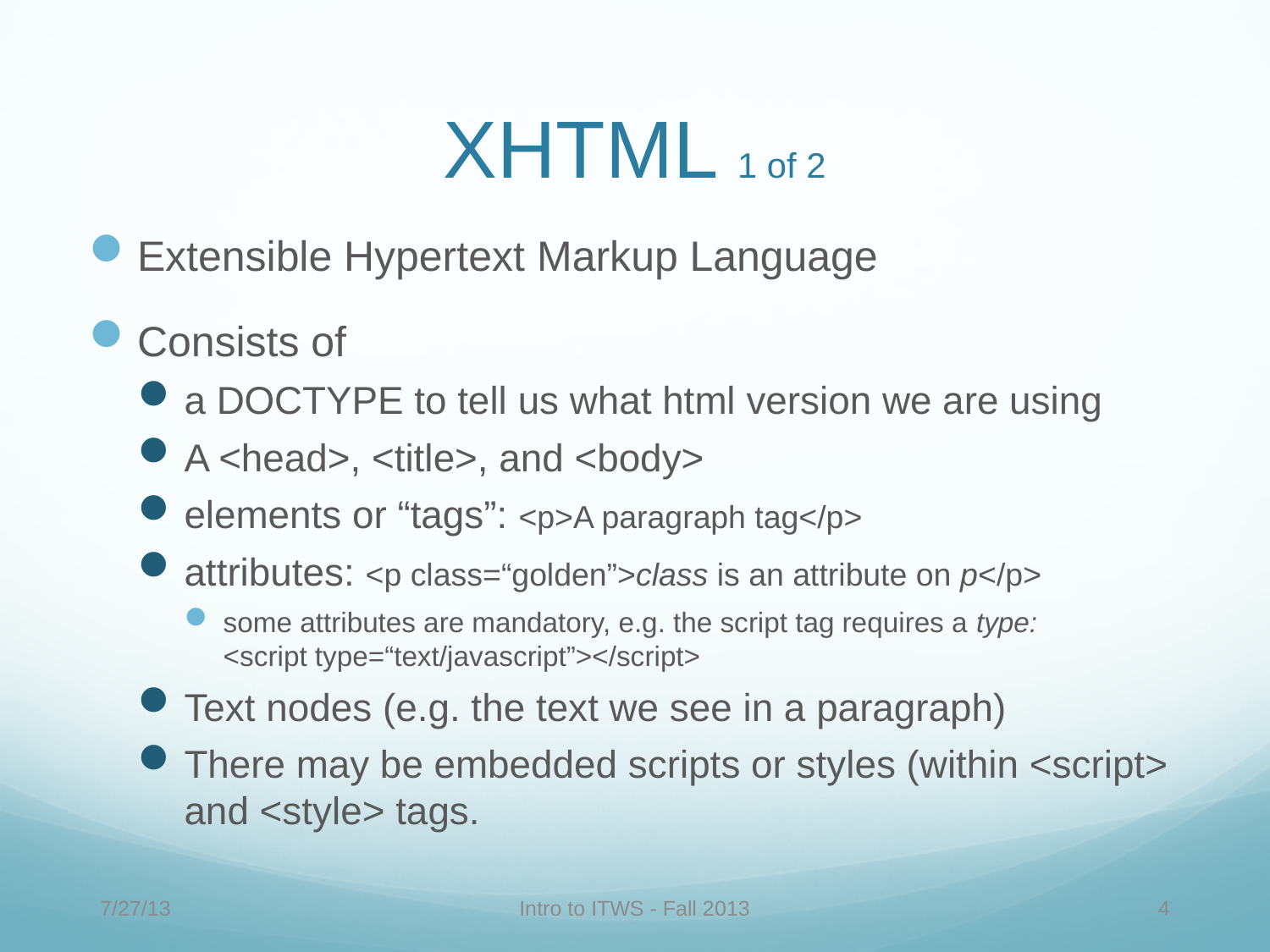

# XHTML 1 of 2
Extensible Hypertext Markup Language
Consists of
a DOCTYPE to tell us what html version we are using
A <head>, <title>, and <body>
elements or “tags”: <p>A paragraph tag</p>
attributes: <p class=“golden”>class is an attribute on p</p>
some attributes are mandatory, e.g. the script tag requires a type:
<script type=“text/javascript”></script>
Text nodes (e.g. the text we see in a paragraph)
There may be embedded scripts or styles (within <script> and <style> tags.
7/27/13
Intro to ITWS - Fall 2013
4